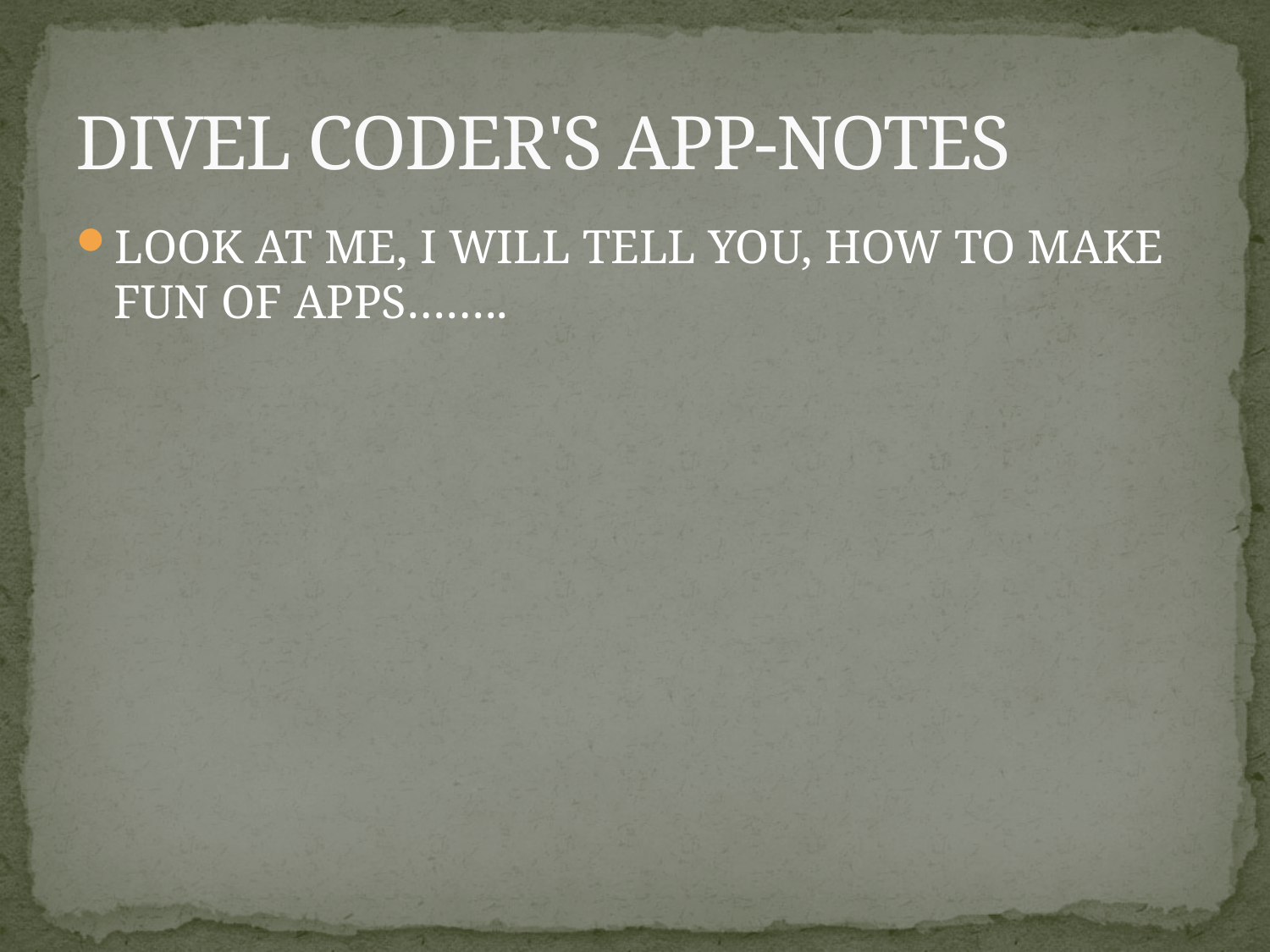

# DIVEL CODER'S APP-NOTES
LOOK AT ME, I WILL TELL YOU, HOW TO MAKE FUN OF APPS……..